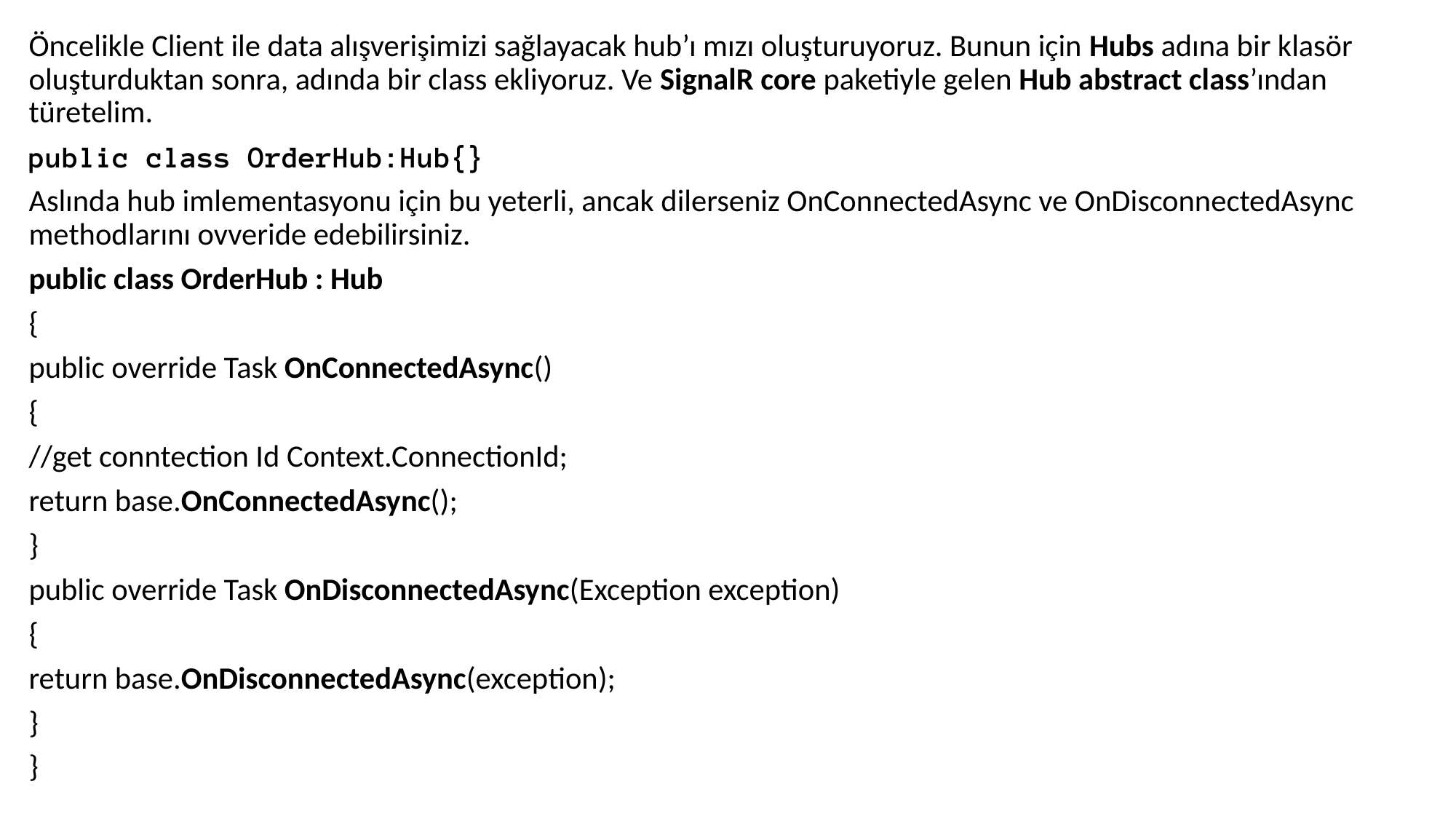

Öncelikle Client ile data alışverişimizi sağlayacak hub’ı mızı oluşturuyoruz. Bunun için Hubs adına bir klasör oluşturduktan sonra, adında bir class ekliyoruz. Ve SignalR core paketiyle gelen Hub abstract class’ından türetelim.
public class OrderHub:Hub{}
Aslında hub imlementasyonu için bu yeterli, ancak dilerseniz OnConnectedAsync ve OnDisconnectedAsync methodlarını ovveride edebilirsiniz.
public class OrderHub : Hub
{
public override Task OnConnectedAsync()
{
//get conntection Id Context.ConnectionId;
return base.OnConnectedAsync();
}
public override Task OnDisconnectedAsync(Exception exception)
{
return base.OnDisconnectedAsync(exception);
}
}